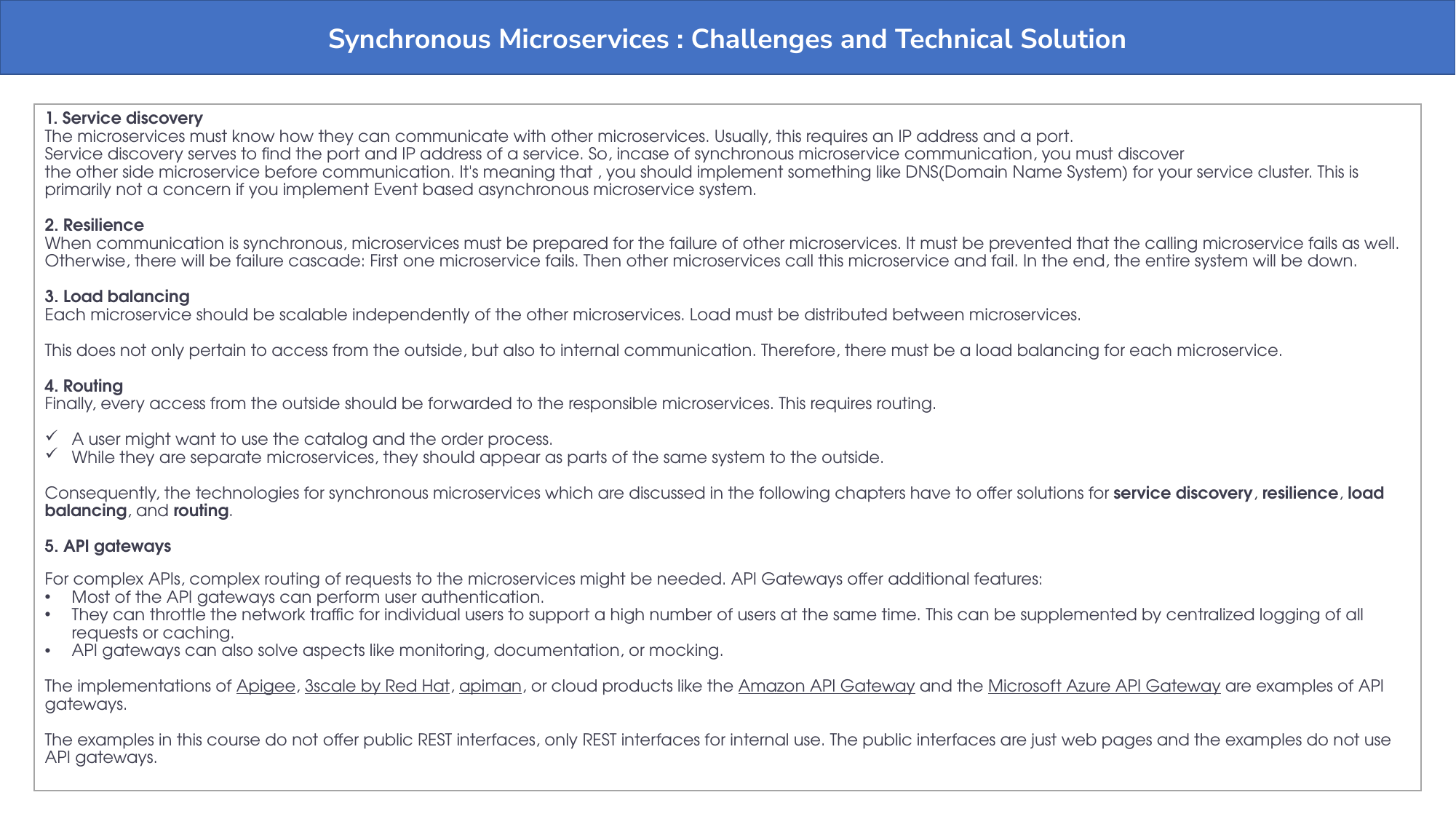

Synchronous Microservices : Challenges and Technical Solution

1. Service discovery
The microservices must know how they can communicate with other microservices. Usually, this requires an IP address and a port.
Service discovery serves to find the port and IP address of a service. So, incase of synchronous microservice communication, you must discover
the other side microservice before communication. It's meaning that , you should implement something like DNS(Domain Name System) for your service cluster. This is primarily not a concern if you implement Event based asynchronous microservice system.

2. Resilience
When communication is synchronous, microservices must be prepared for the failure of other microservices. It must be prevented that the calling microservice fails as well. Otherwise, there will be failure cascade: First one microservice fails. Then other microservices call this microservice and fail. In the end, the entire system will be down.

3. Load balancing
Each microservice should be scalable independently of the other microservices. Load must be distributed between microservices.

This does not only pertain to access from the outside, but also to internal communication. Therefore, there must be a load balancing for each microservice.

4. Routing
Finally, every access from the outside should be forwarded to the responsible microservices. This requires routing.

A user might want to use the catalog and the order process.
While they are separate microservices, they should appear as parts of the same system to the outside.

Consequently, the technologies for synchronous microservices which are discussed in the following chapters have to offer solutions for service discovery, resilience, load balancing, and routing.

5. API gateways
For complex APIs, complex routing of requests to the microservices might be needed. API Gateways offer additional features:
Most of the API gateways can perform user authentication.
They can throttle the network traffic for individual users to support a high number of users at the same time. This can be supplemented by centralized logging of all requests or caching.
API gateways can also solve aspects like monitoring, documentation, or mocking.

The implementations of Apigee, 3scale by Red Hat, apiman, or cloud products like the Amazon API Gateway and the Microsoft Azure API Gateway are examples of API gateways.

The examples in this course do not offer public REST interfaces, only REST interfaces for internal use. The public interfaces are just web pages and the examples do not use API gateways.